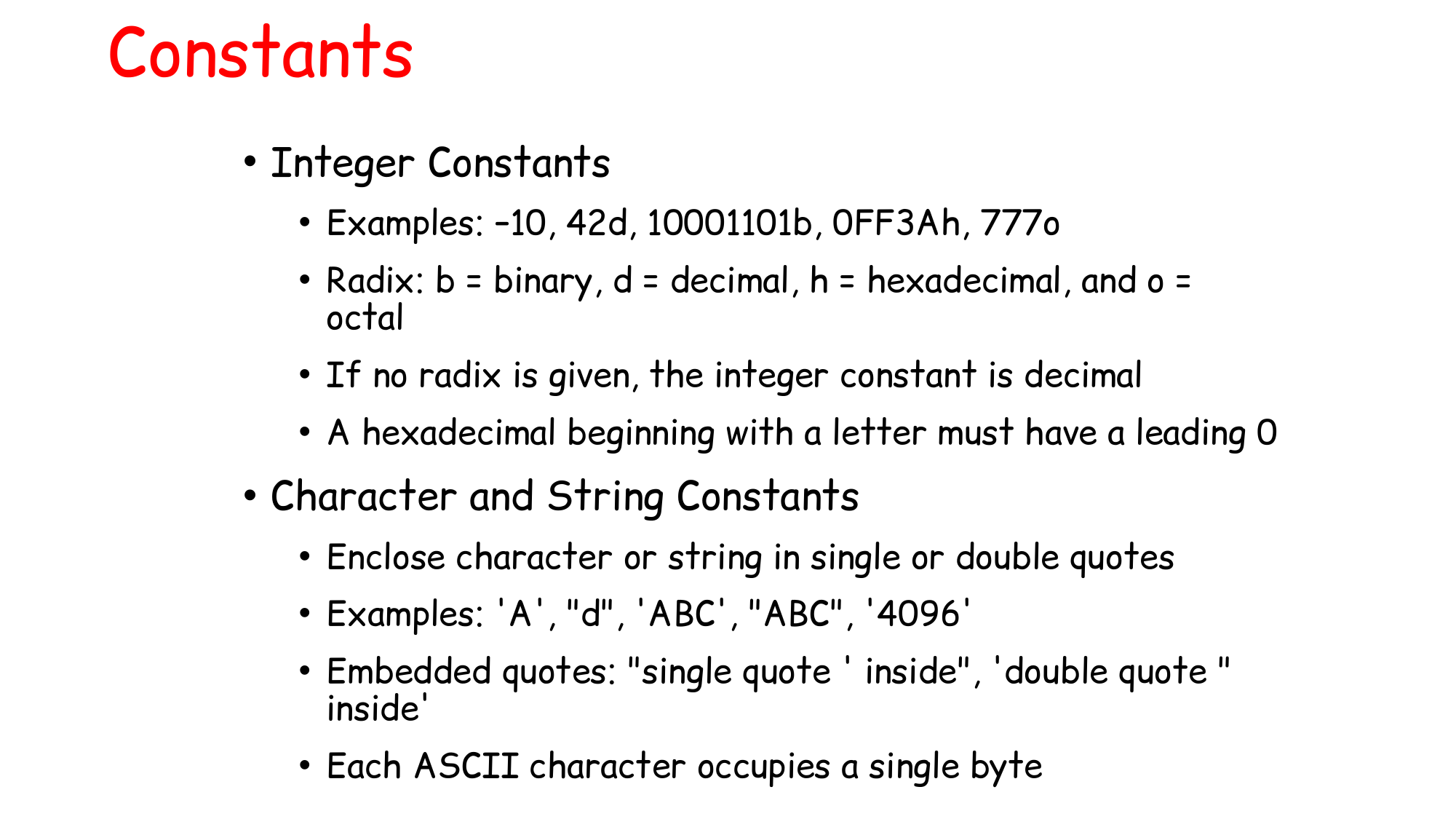

# Constants
Integer Constants
Examples: –10, 42d, 10001101b, 0FF3Ah, 777o
Radix: b = binary, d = decimal, h = hexadecimal, and o = octal
If no radix is given, the integer constant is decimal
A hexadecimal beginning with a letter must have a leading 0
Character and String Constants
Enclose character or string in single or double quotes
Examples: 'A', "d", 'ABC', "ABC", '4096'
Embedded quotes: "single quote ' inside", 'double quote " inside'
Each ASCII character occupies a single byte